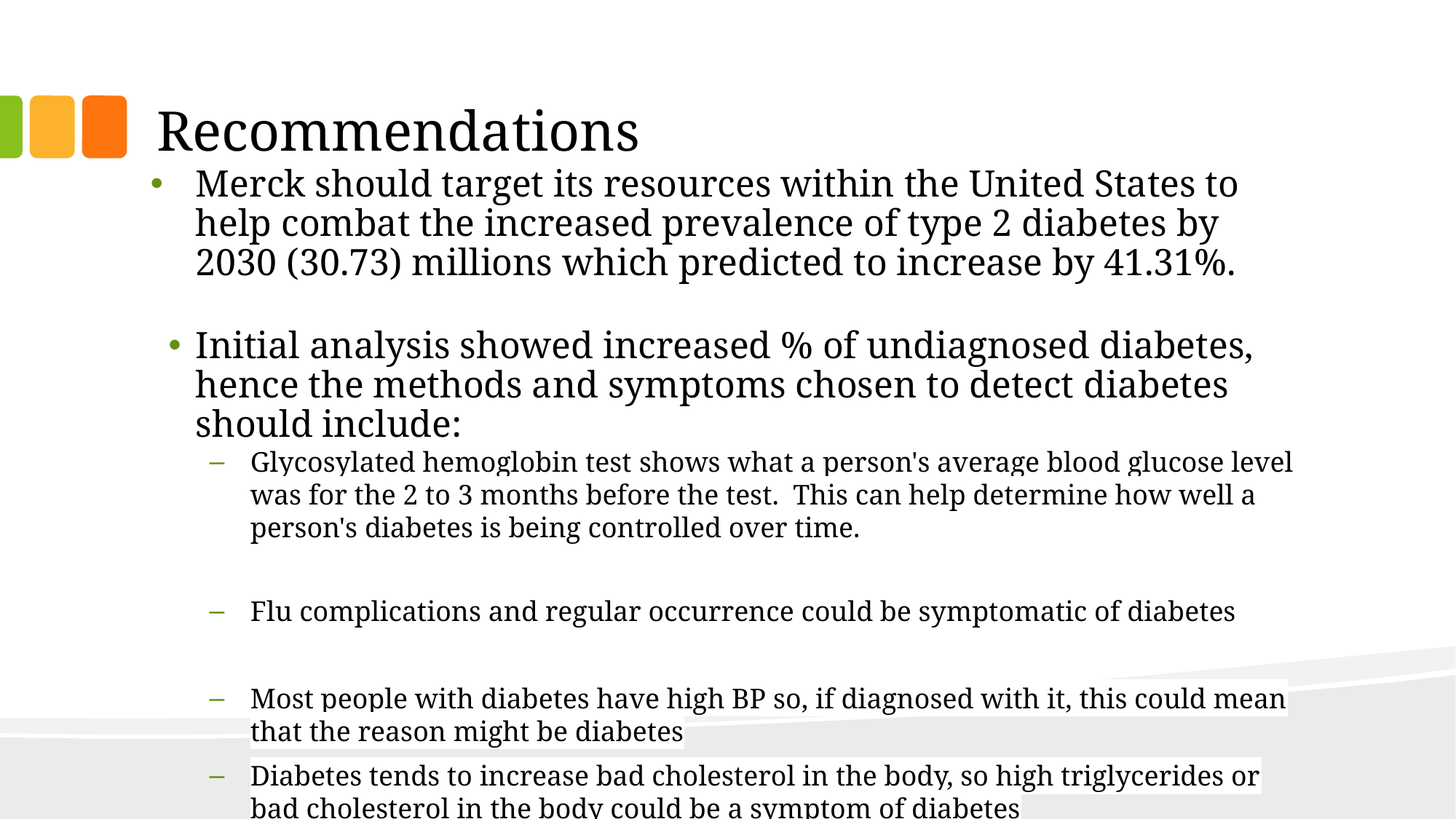

# Recommendations
Merck should target its resources within the United States to help combat the increased prevalence of type 2 diabetes by 2030 (30.73) millions which predicted to increase by 41.31%.
Initial analysis showed increased % of undiagnosed diabetes, hence the methods and symptoms chosen to detect diabetes should include:
Glycosylated hemoglobin test shows what a person's average blood glucose level was for the 2 to 3 months before the test.  This can help determine how well a person's diabetes is being controlled over time.

Flu complications and regular occurrence could be symptomatic of diabetes

Most people with diabetes have high BP so, if diagnosed with it, this could mean that the reason might be diabetes
Diabetes tends to increase bad cholesterol in the body, so high triglycerides or bad cholesterol in the body could be a symptom of diabetes